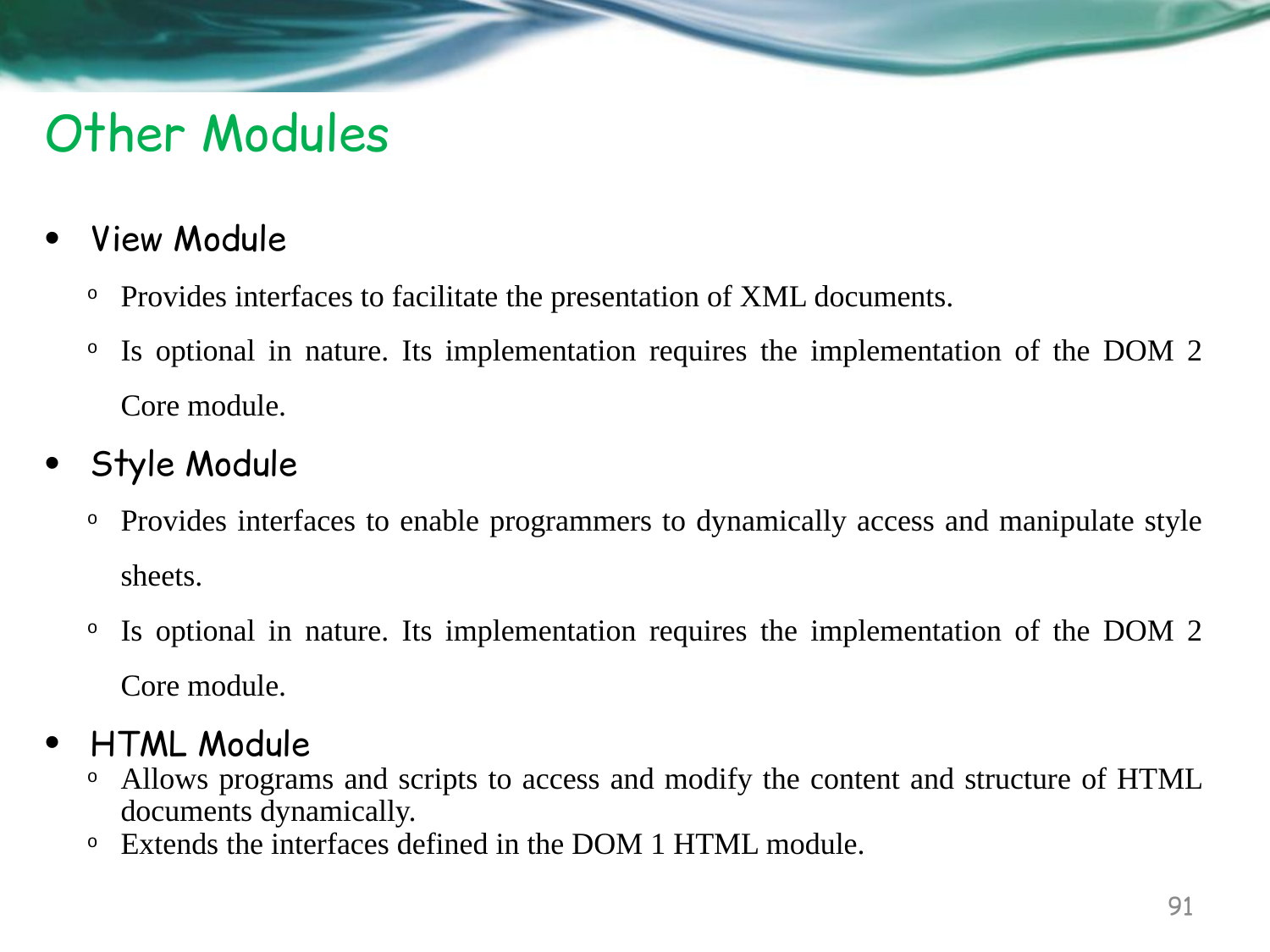

# Other Modules
View Module
Provides interfaces to facilitate the presentation of XML documents.
Is optional in nature. Its implementation requires the implementation of the DOM 2 Core module.
Style Module
Provides interfaces to enable programmers to dynamically access and manipulate style sheets.
Is optional in nature. Its implementation requires the implementation of the DOM 2 Core module.
HTML Module
Allows programs and scripts to access and modify the content and structure of HTML documents dynamically.
Extends the interfaces defined in the DOM 1 HTML module.
91